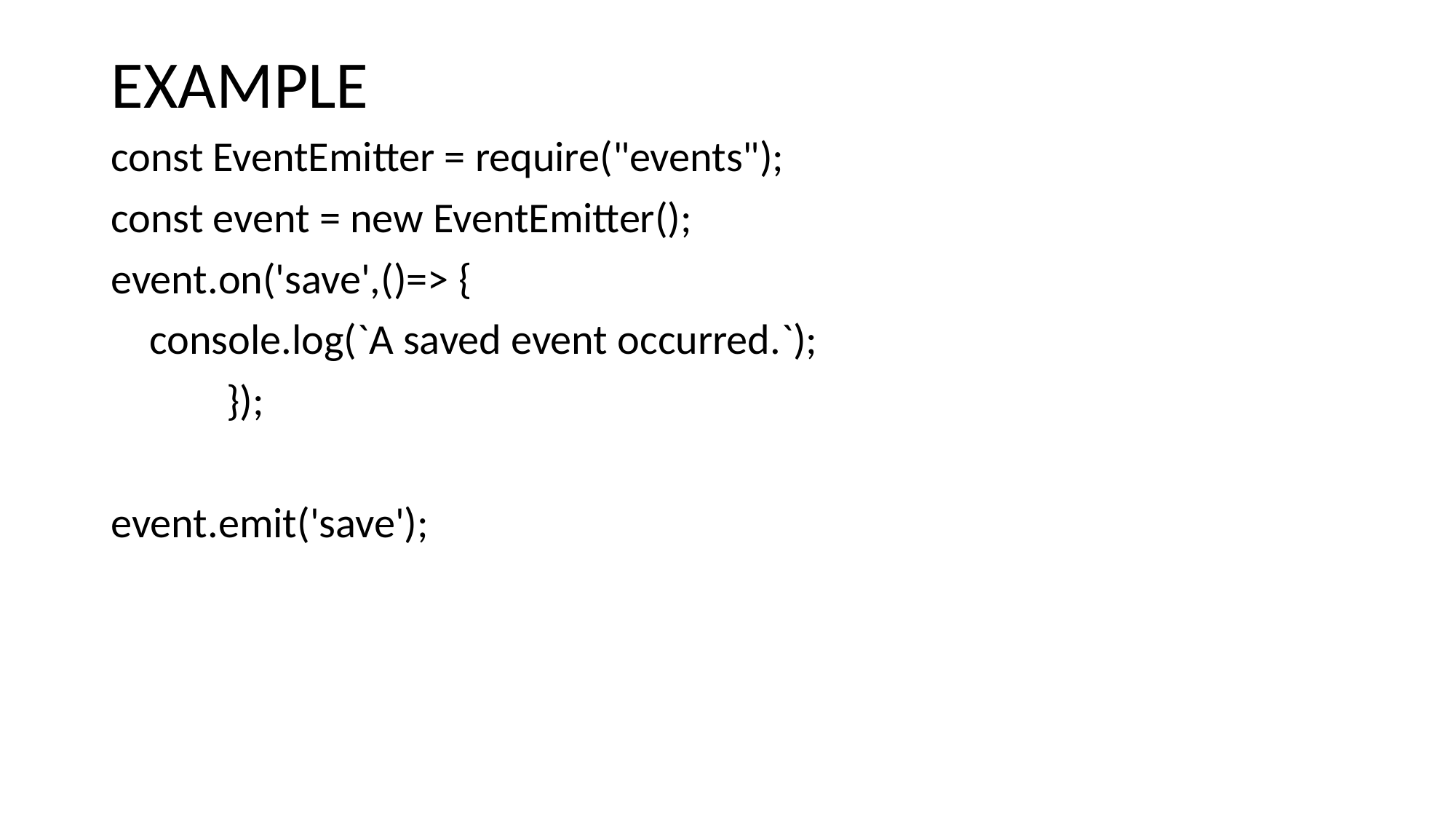

# EXAMPLE
const EventEmitter = require("events");
const event = new EventEmitter();
event.on('save',()=> {
    console.log(`A saved event occurred.`);
            });

event.emit('save');